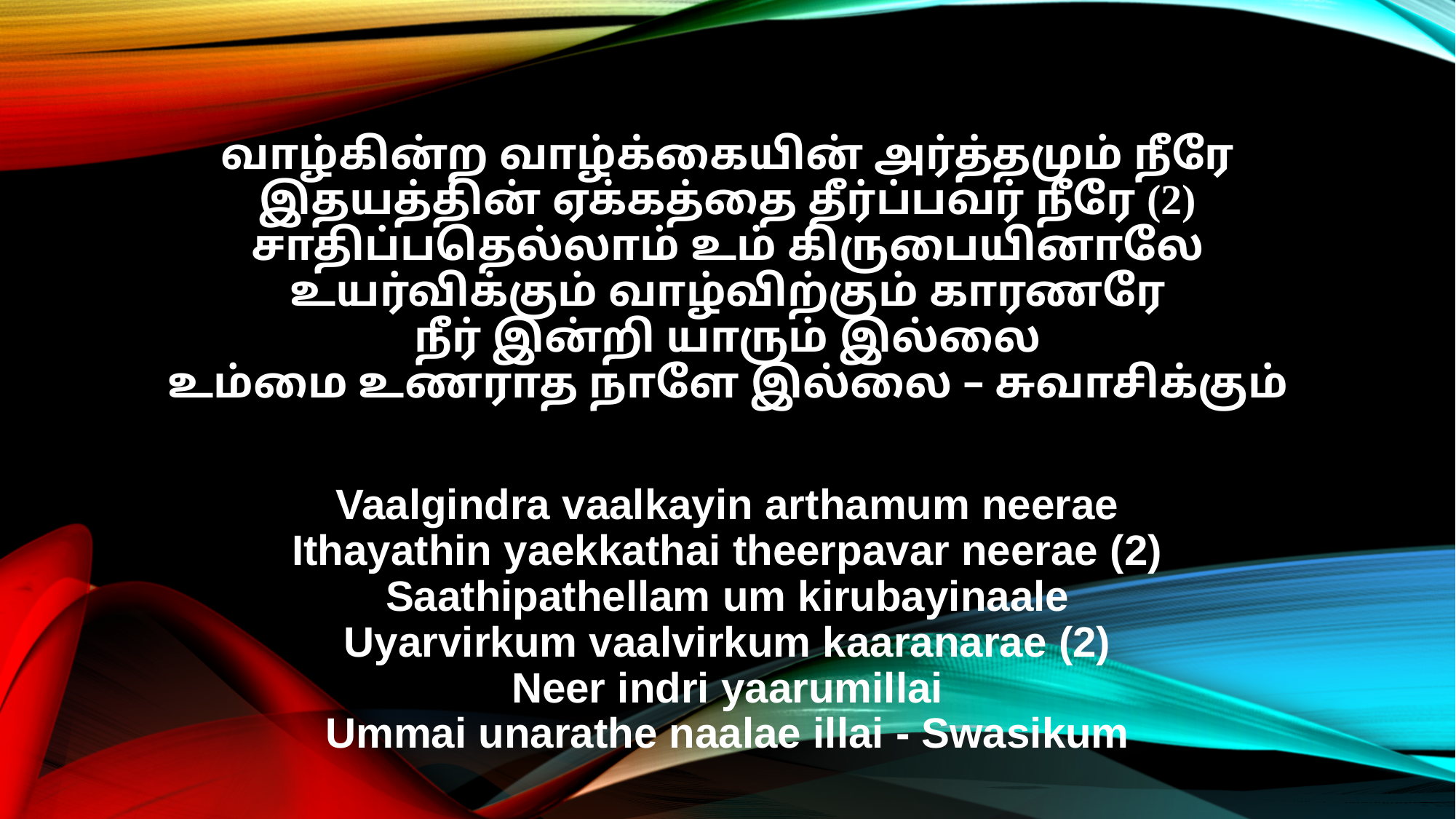

வாழ்கின்ற வாழ்க்கையின் அர்த்தமும் நீரே
இதயத்தின் ஏக்கத்தை தீர்ப்பவர் நீரே (2)
சாதிப்பதெல்லாம் உம் கிருபையினாலே
உயர்விக்கும் வாழ்விற்கும் காரணரே
நீர் இன்றி யாரும் இல்லை
உம்மை உணராத நாளே இல்லை – சுவாசிக்கும்

Vaalgindra vaalkayin arthamum neerae
Ithayathin yaekkathai theerpavar neerae (2)
Saathipathellam um kirubayinaale
Uyarvirkum vaalvirkum kaaranarae (2)
Neer indri yaarumillai
Ummai unarathe naalae illai - Swasikum